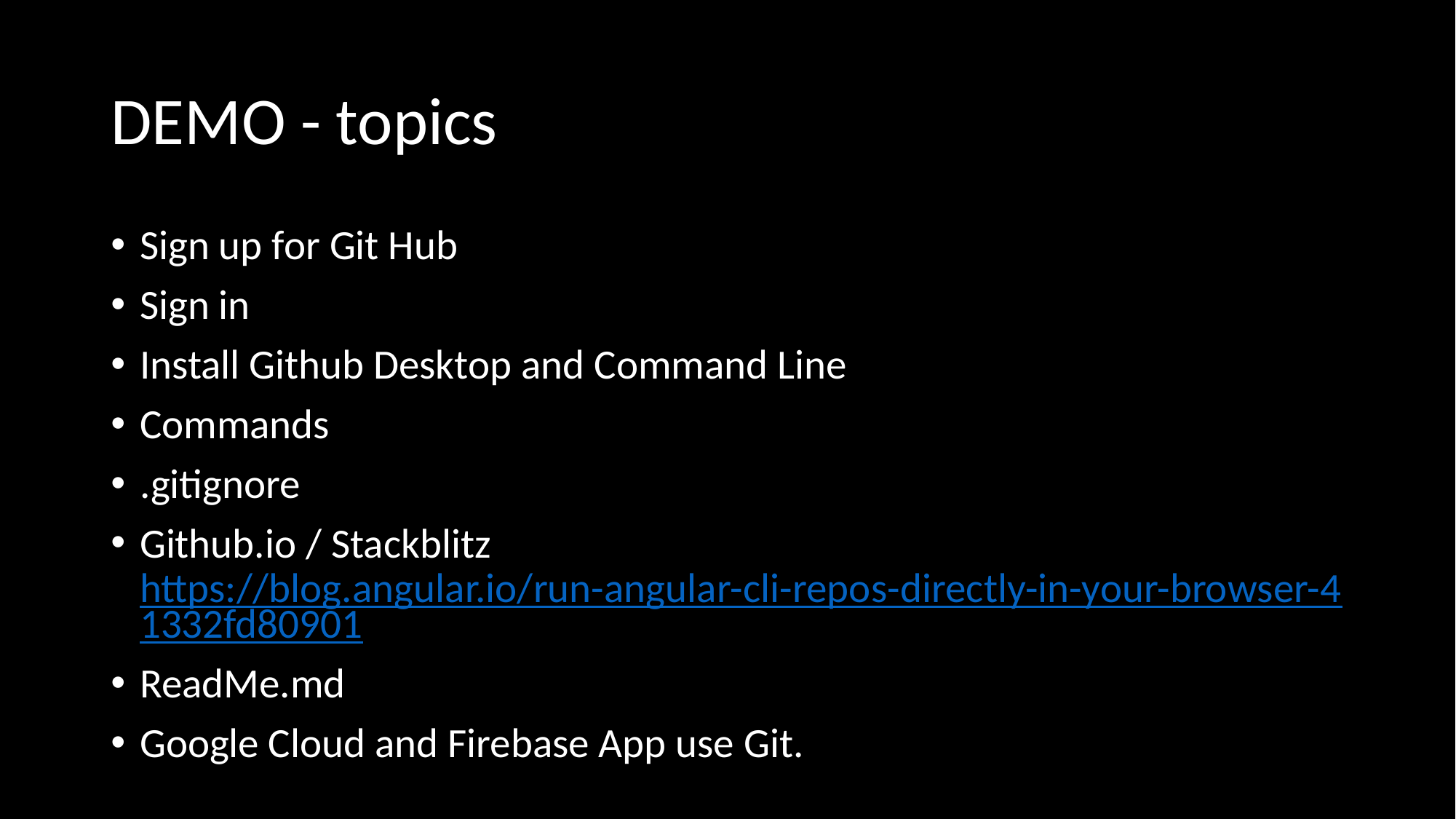

# DEMO - topics
Sign up for Git Hub
Sign in
Install Github Desktop and Command Line
Commands
.gitignore
Github.io / Stackblitz
https://blog.angular.io/run-angular-cli-repos-directly-in-your-browser-41332fd80901
ReadMe.md
Google Cloud and Firebase App use Git.